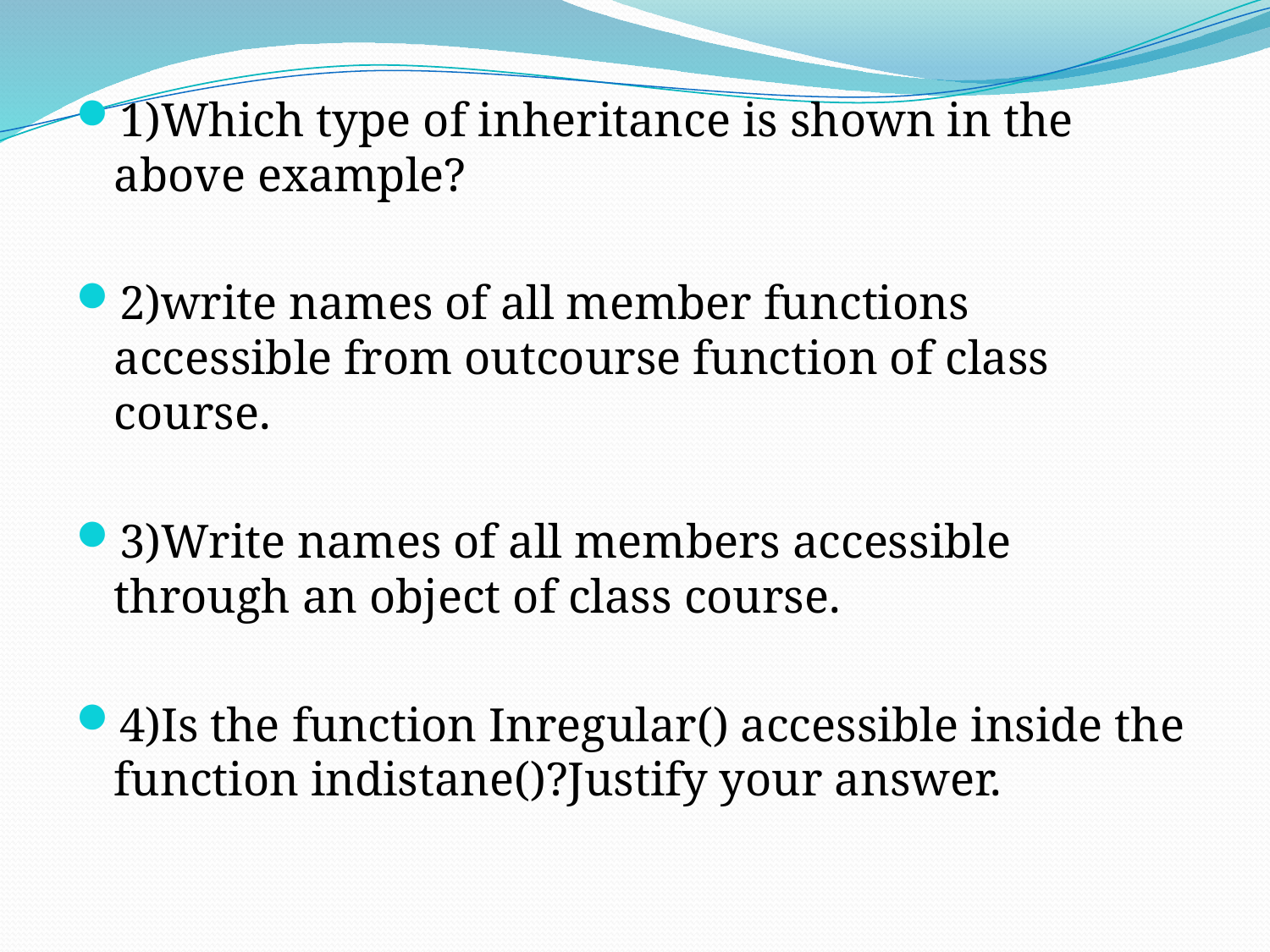

1)Which type of inheritance is shown in the above example?

2)write names of all member functions accessible from outcourse function of class course.

3)Write names of all members accessible through an object of class course.

4)Is the function Inregular() accessible inside the function indistane()?Justify your answer.